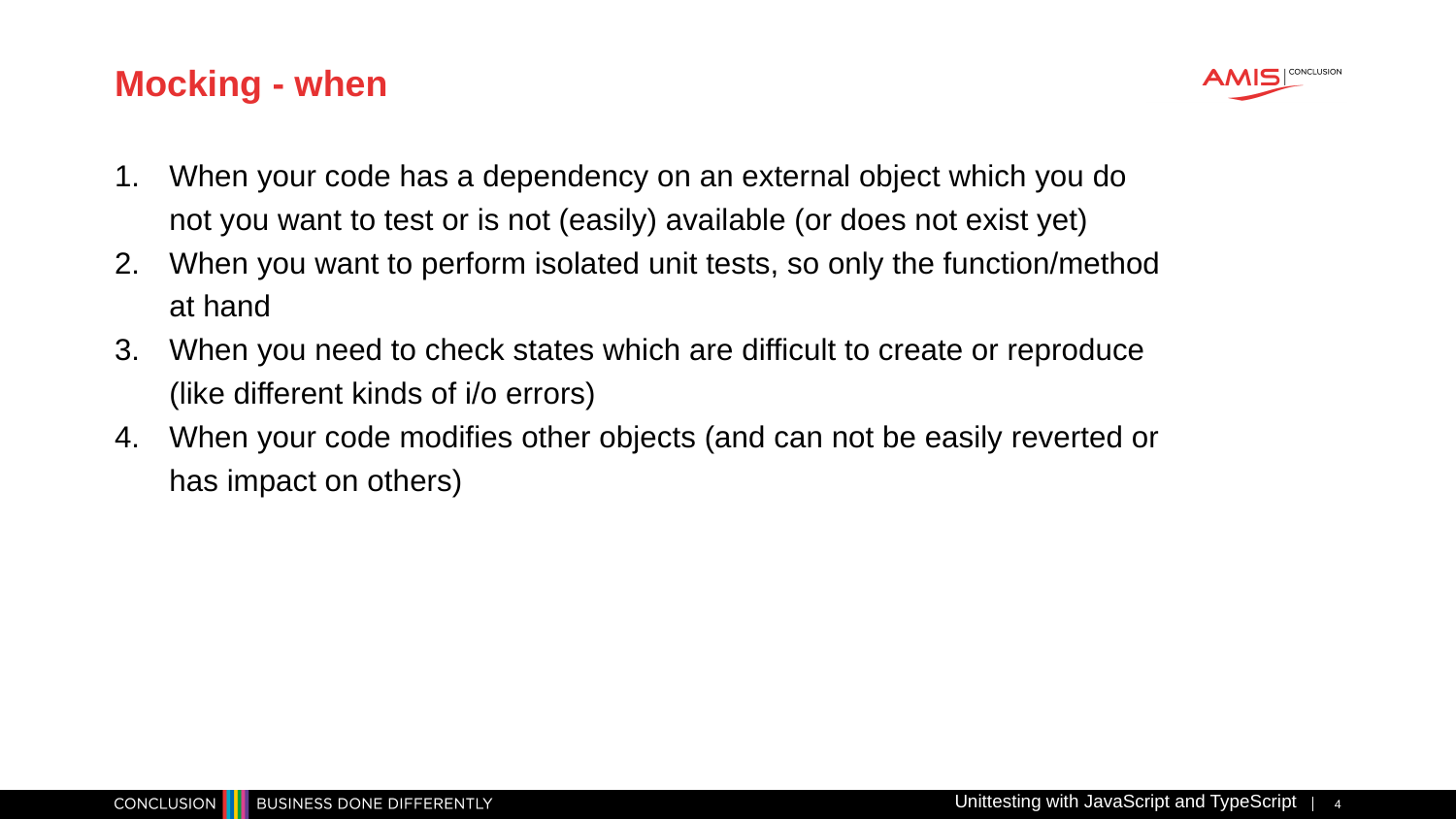

# Mocking - when
When your code has a dependency on an external object which you do not you want to test or is not (easily) available (or does not exist yet)
When you want to perform isolated unit tests, so only the function/method at hand
When you need to check states which are difficult to create or reproduce (like different kinds of i/o errors)
When your code modifies other objects (and can not be easily reverted or has impact on others)

Unittesting with JavaScript and TypeScript
4